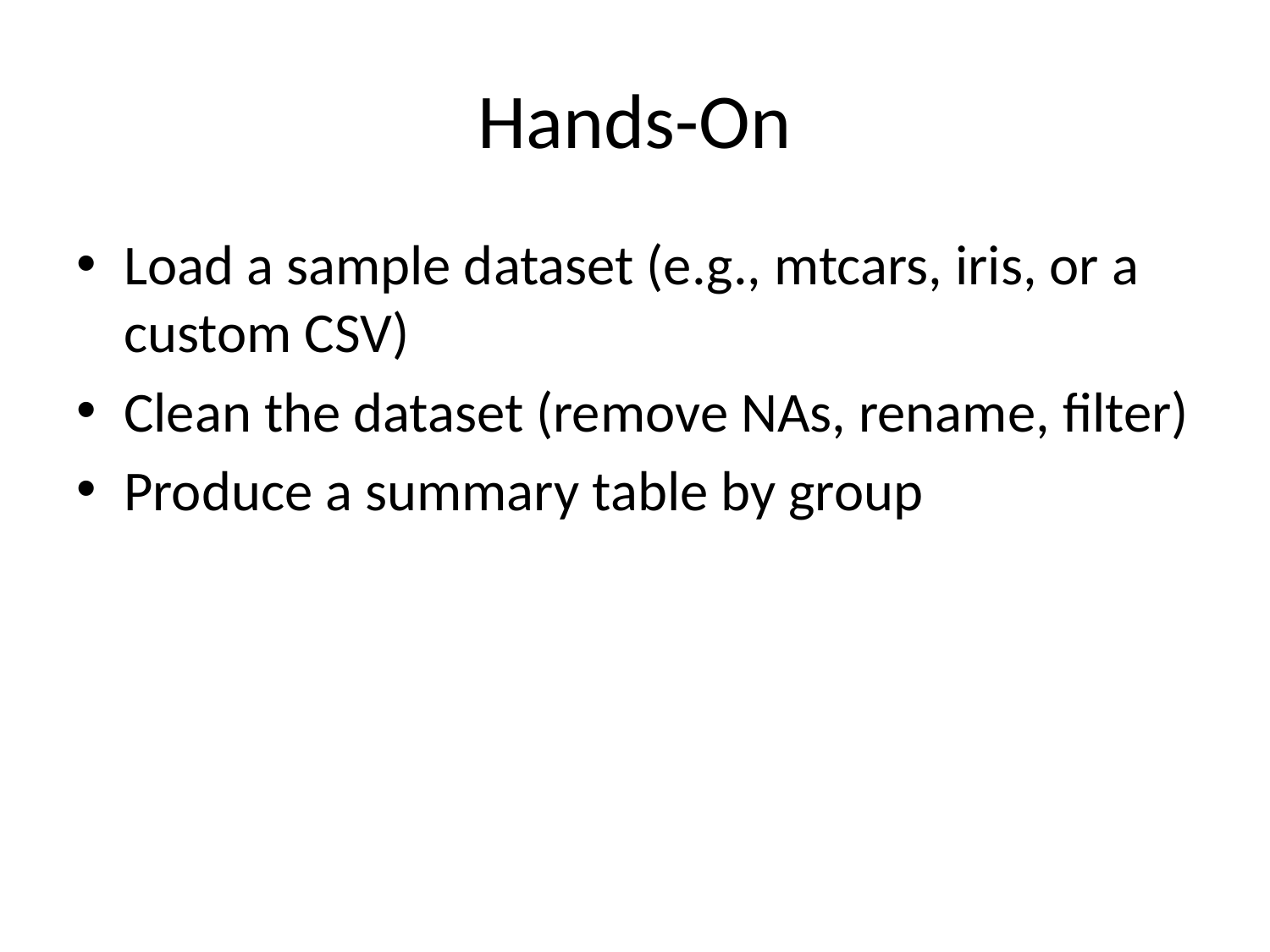

# Hands-On
Load a sample dataset (e.g., mtcars, iris, or a custom CSV)
Clean the dataset (remove NAs, rename, filter)
Produce a summary table by group